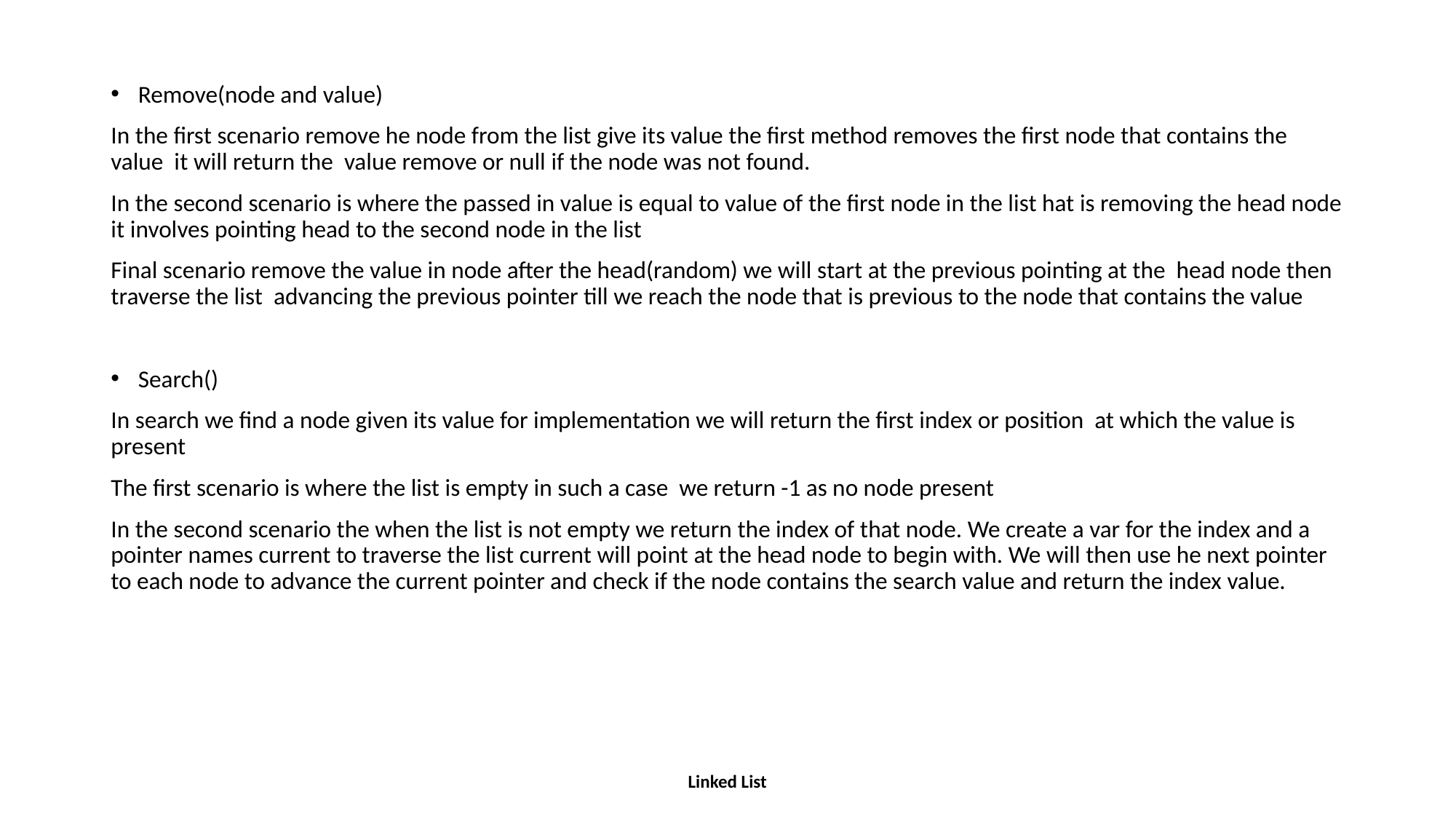

Remove(node and value)
In the first scenario remove he node from the list give its value the first method removes the first node that contains the value  it will return the  value remove or null if the node was not found.
In the second scenario is where the passed in value is equal to value of the first node in the list hat is removing the head node it involves pointing head to the second node in the list
Final scenario remove the value in node after the head(random) we will start at the previous pointing at the  head node then traverse the list  advancing the previous pointer till we reach the node that is previous to the node that contains the value

Search()
In search we find a node given its value for implementation we will return the first index or position  at which the value is present
The first scenario is where the list is empty in such a case  we return -1 as no node present
In the second scenario the when the list is not empty we return the index of that node. We create a var for the index and a pointer names current to traverse the list current will point at the head node to begin with. We will then use he next pointer to each node to advance the current pointer and check if the node contains the search value and return the index value.

Linked List